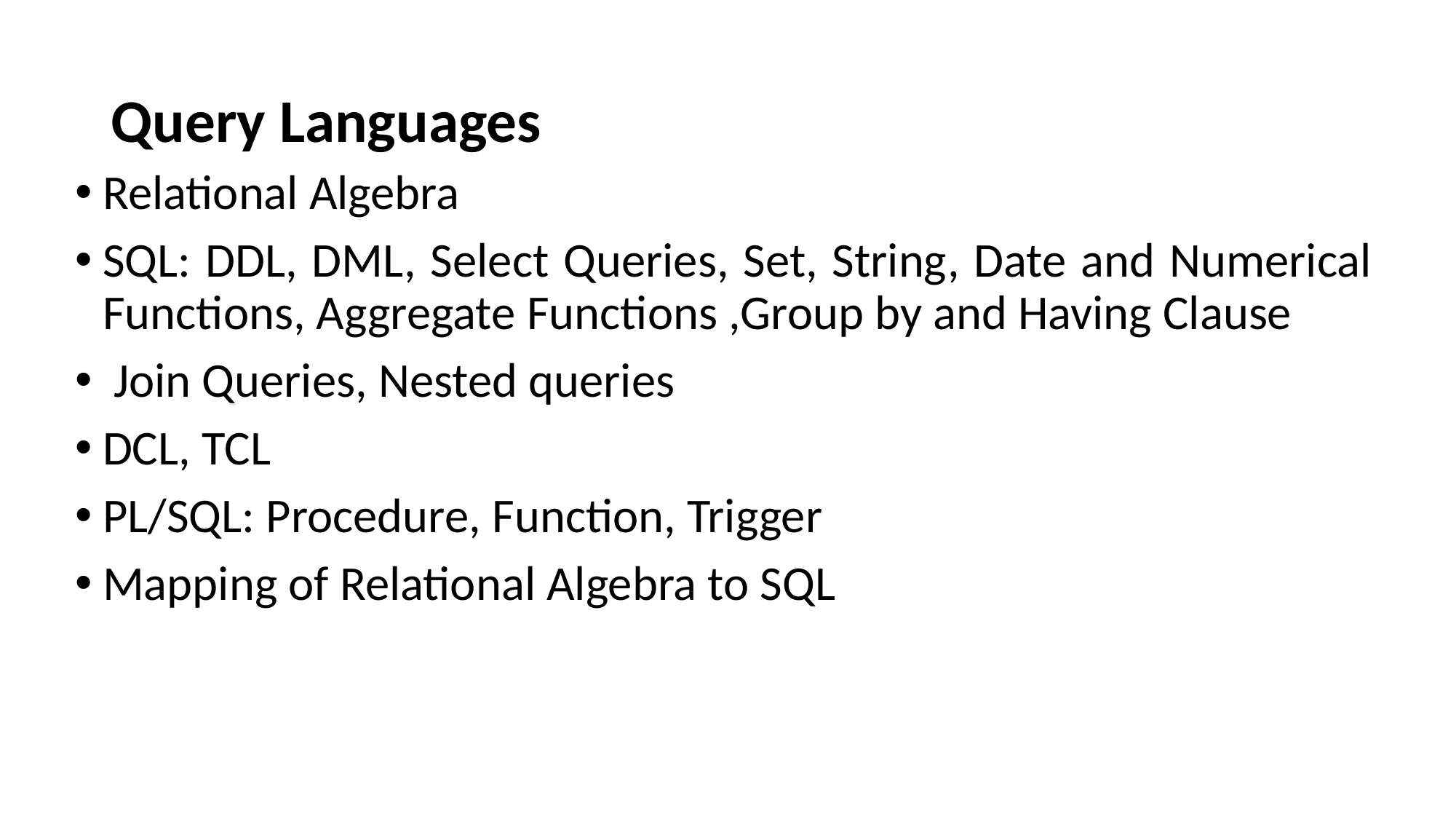

# Query Languages
Relational Algebra
SQL: DDL, DML, Select Queries, Set, String, Date and Numerical Functions, Aggregate Functions ,Group by and Having Clause
 Join Queries, Nested queries
DCL, TCL
PL/SQL: Procedure, Function, Trigger
Mapping of Relational Algebra to SQL